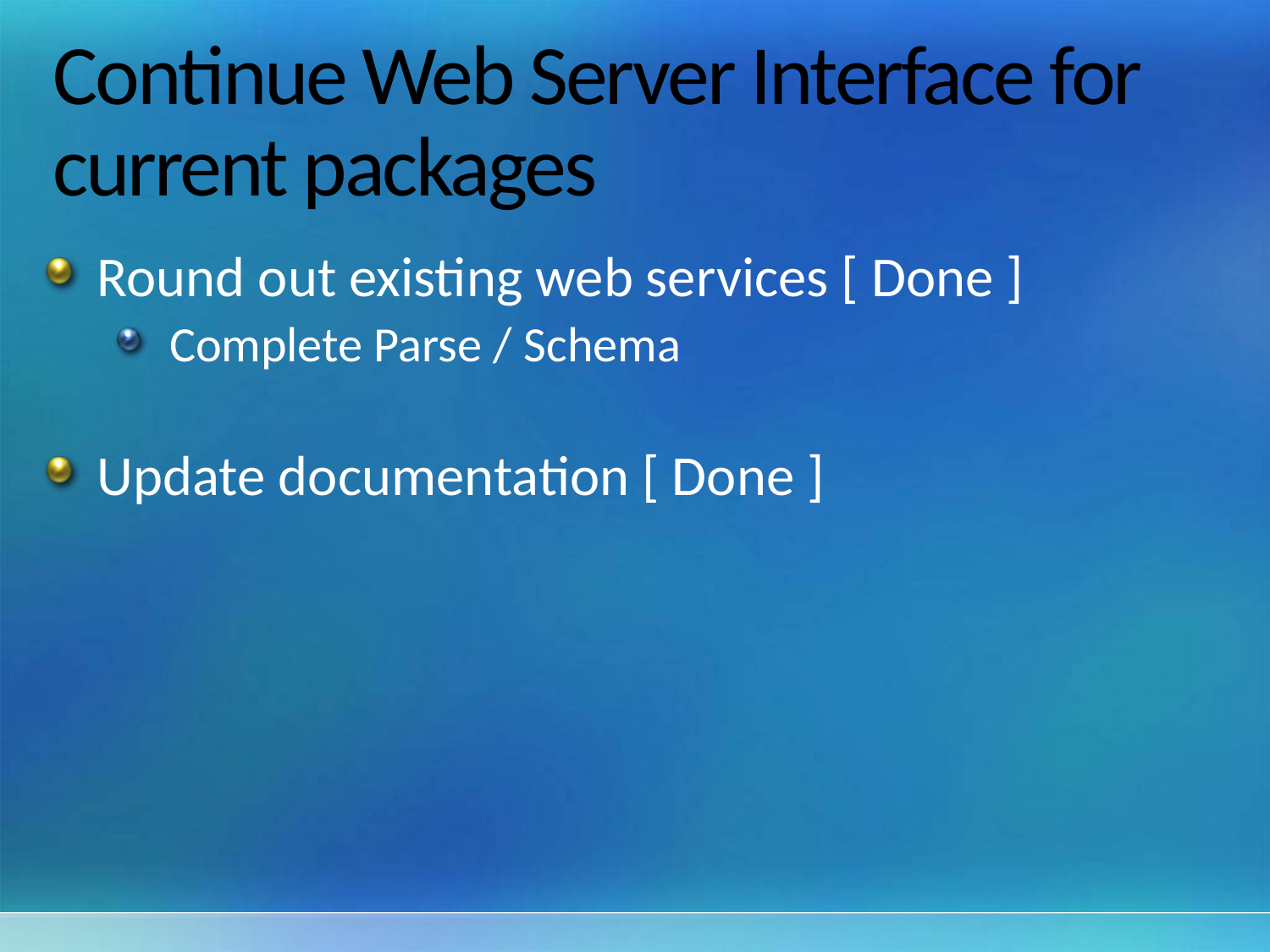

# Continue Web Server Interface for current packages

Round out existing web services [ Done ]
Complete Parse / Schema

Update documentation [ Done ]